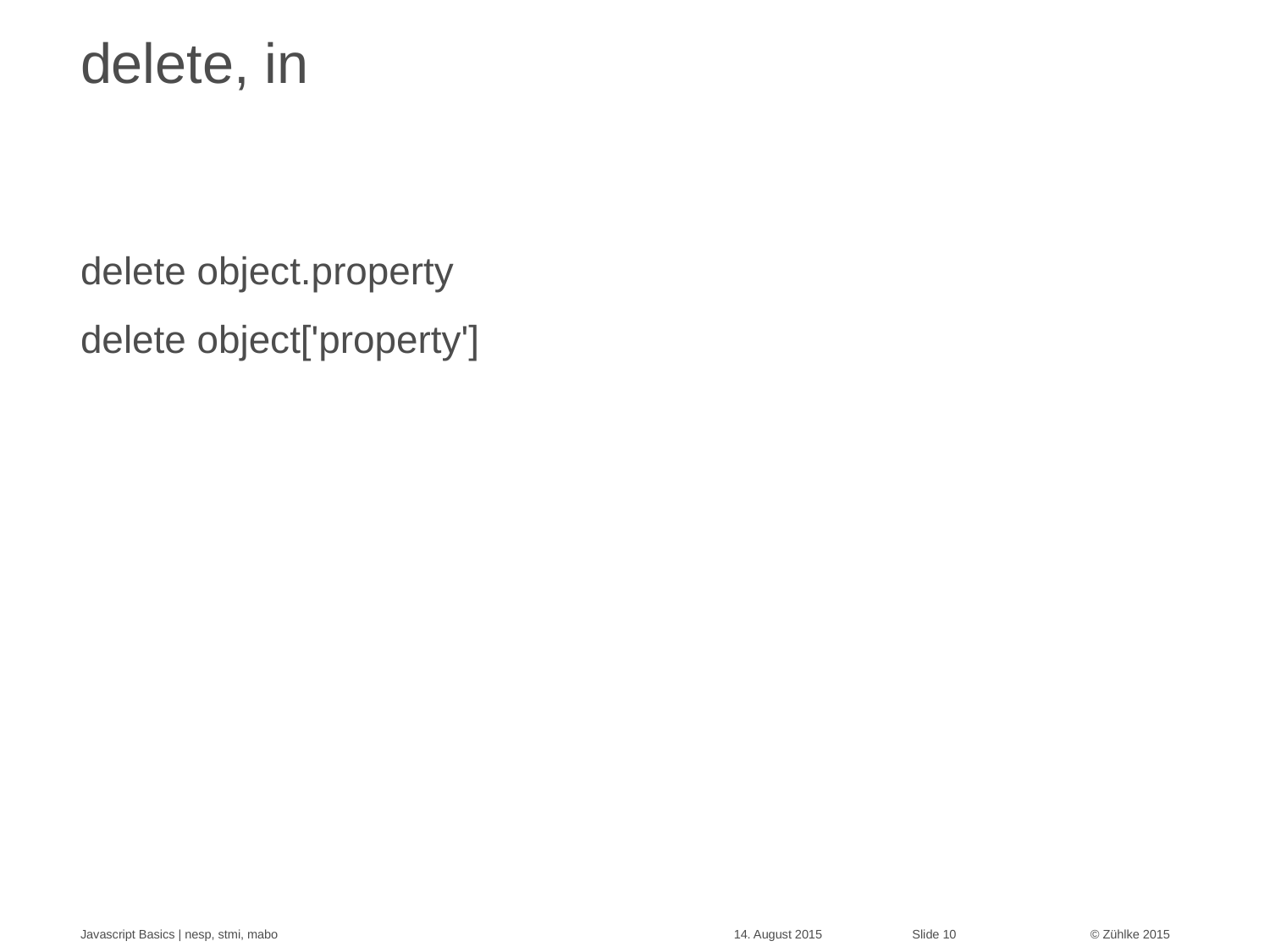

# delete, in

delete object.property
delete object['property']
Javascript Basics | nesp, stmi, mabo
14. August 2015
Slide 10